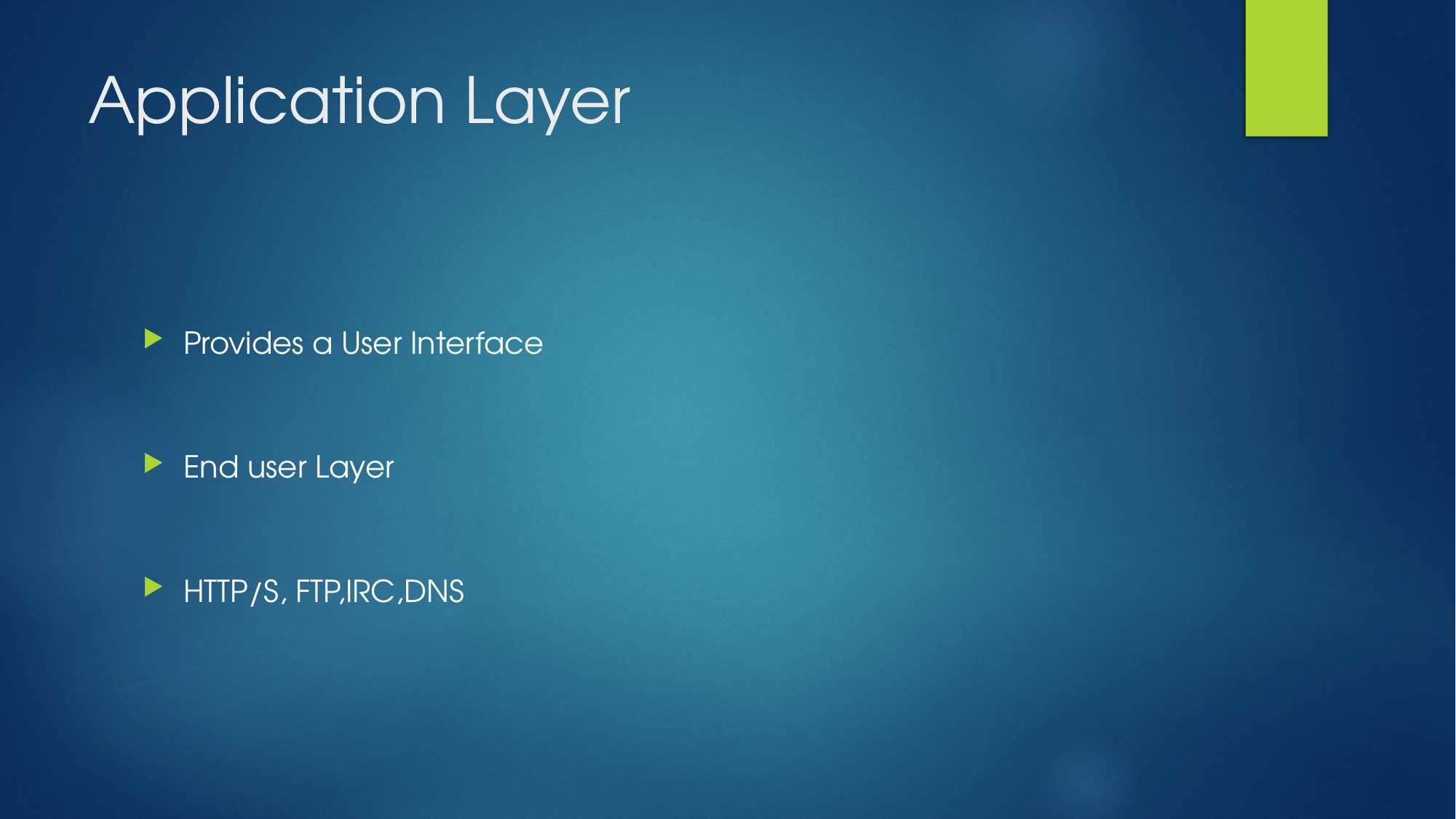

# Application Layer
Provides a User Interface
End user Layer
HTTP/S, FTP,IRC,DNS